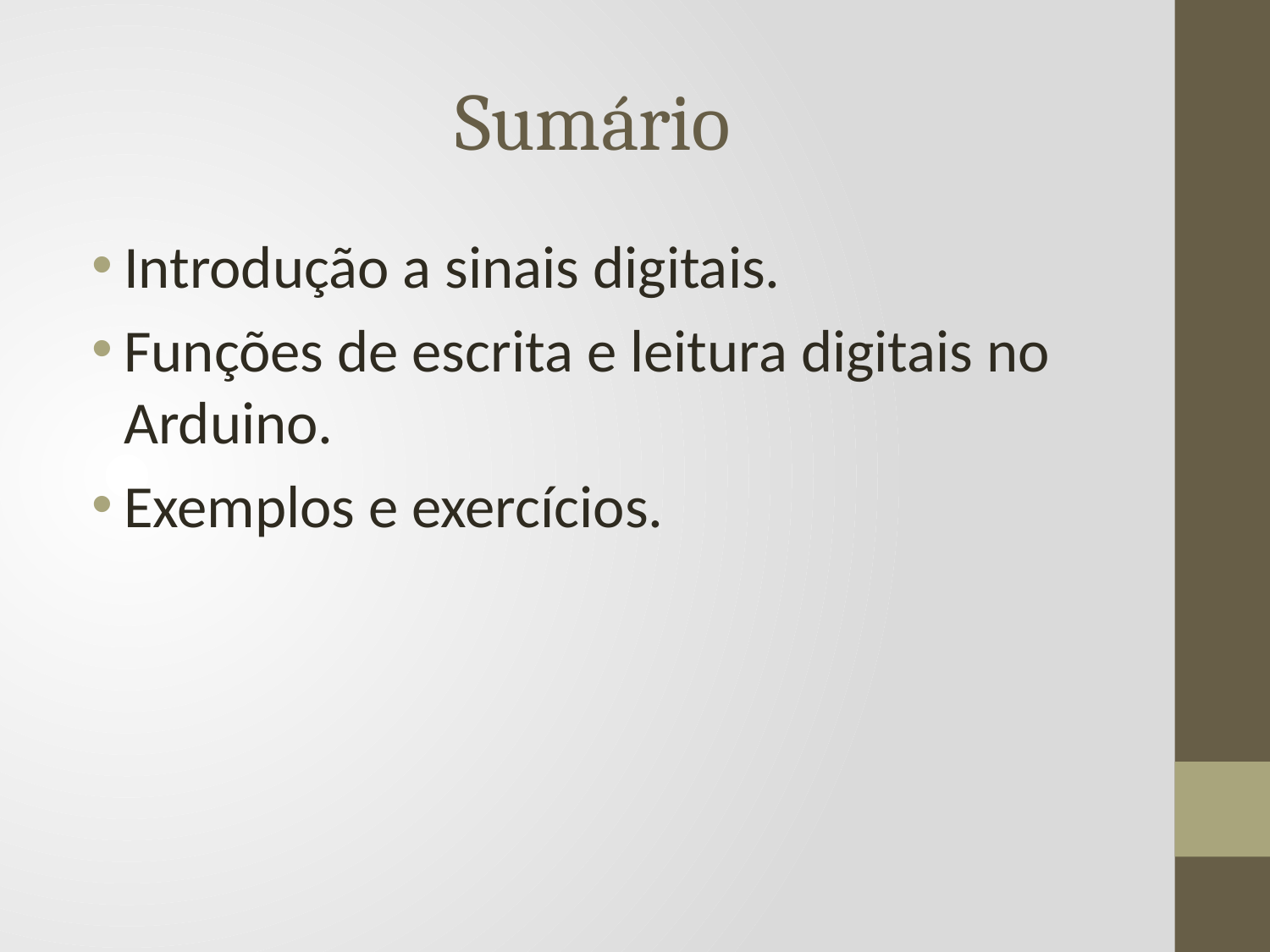

# Sumário
Introdução a sinais digitais.
Funções de escrita e leitura digitais no Arduino.
Exemplos e exercícios.